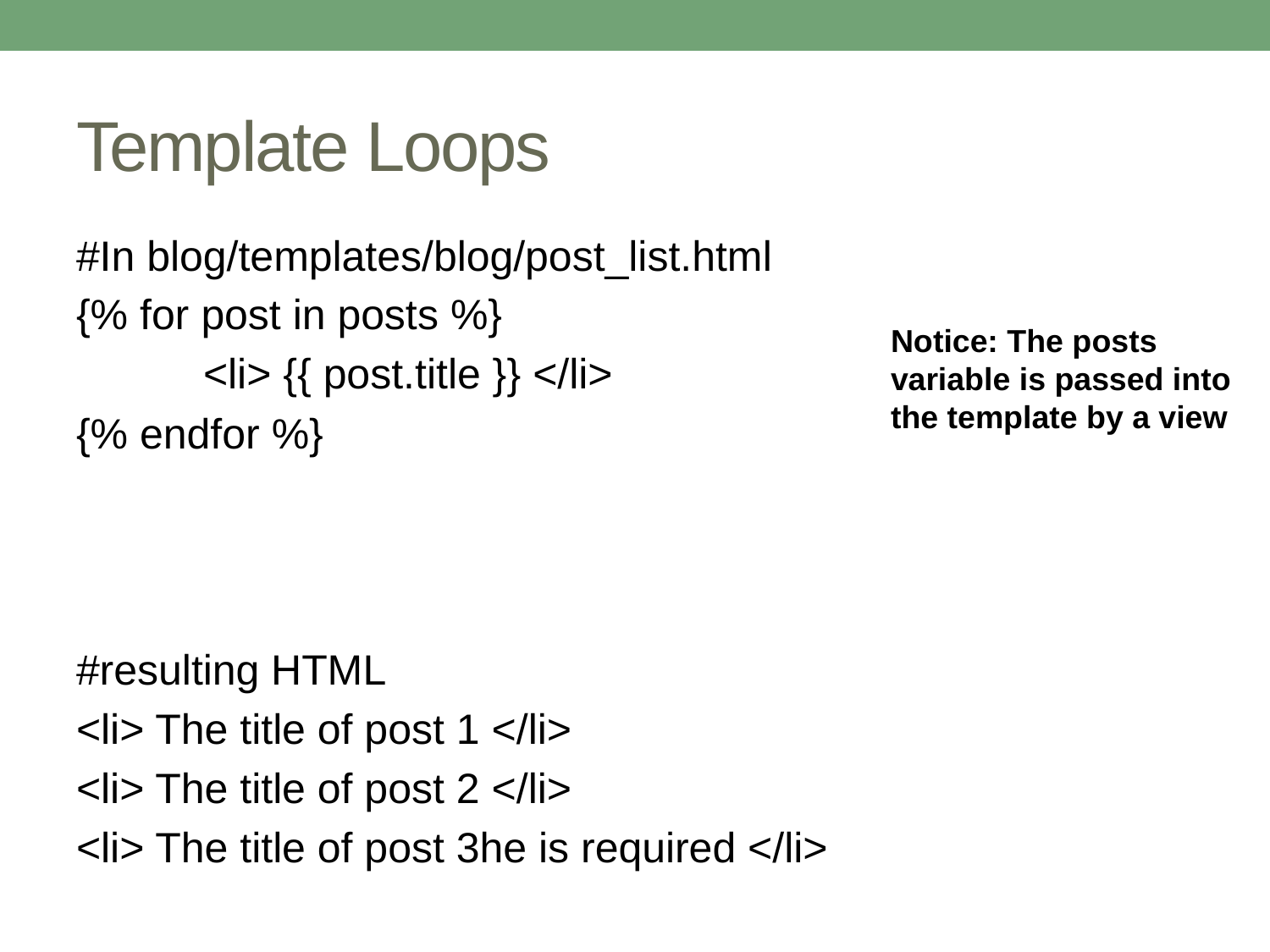

# Template Loops
#In blog/templates/blog/post_list.html
{% for post in posts %}
	<li> {{ post.title }} </li>
{% endfor %}

#resulting HTML
<li> The title of post 1 </li>
<li> The title of post 2 </li>
<li> The title of post 3he is required </li>

Notice: The posts variable is passed into the template by a view